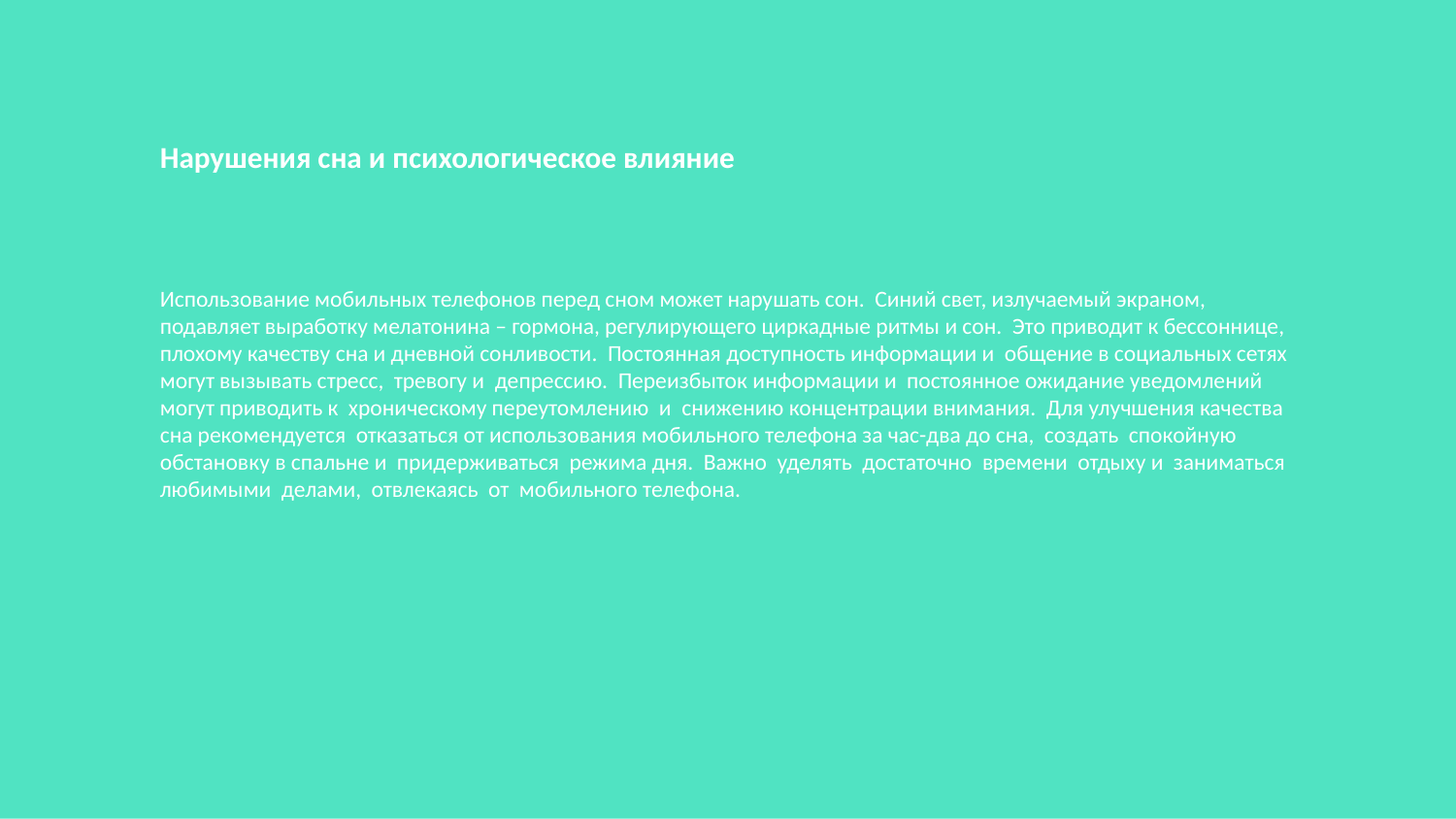

Нарушения сна и психологическое влияние
Использование мобильных телефонов перед сном может нарушать сон.  Синий свет, излучаемый экраном,  подавляет выработку мелатонина – гормона, регулирующего циркадные ритмы и сон.  Это приводит к бессоннице,  плохому качеству сна и дневной сонливости.  Постоянная доступность информации и  общение в социальных сетях могут вызывать стресс,  тревогу и  депрессию.  Переизбыток информации и  постоянное ожидание уведомлений  могут приводить к  хроническому переутомлению  и  снижению концентрации внимания.  Для улучшения качества сна рекомендуется  отказаться от использования мобильного телефона за час-два до сна,  создать  спокойную обстановку в спальне и  придерживаться  режима дня.  Важно  уделять  достаточно  времени  отдыху и  заниматься  любимыми  делами,  отвлекаясь  от  мобильного телефона.